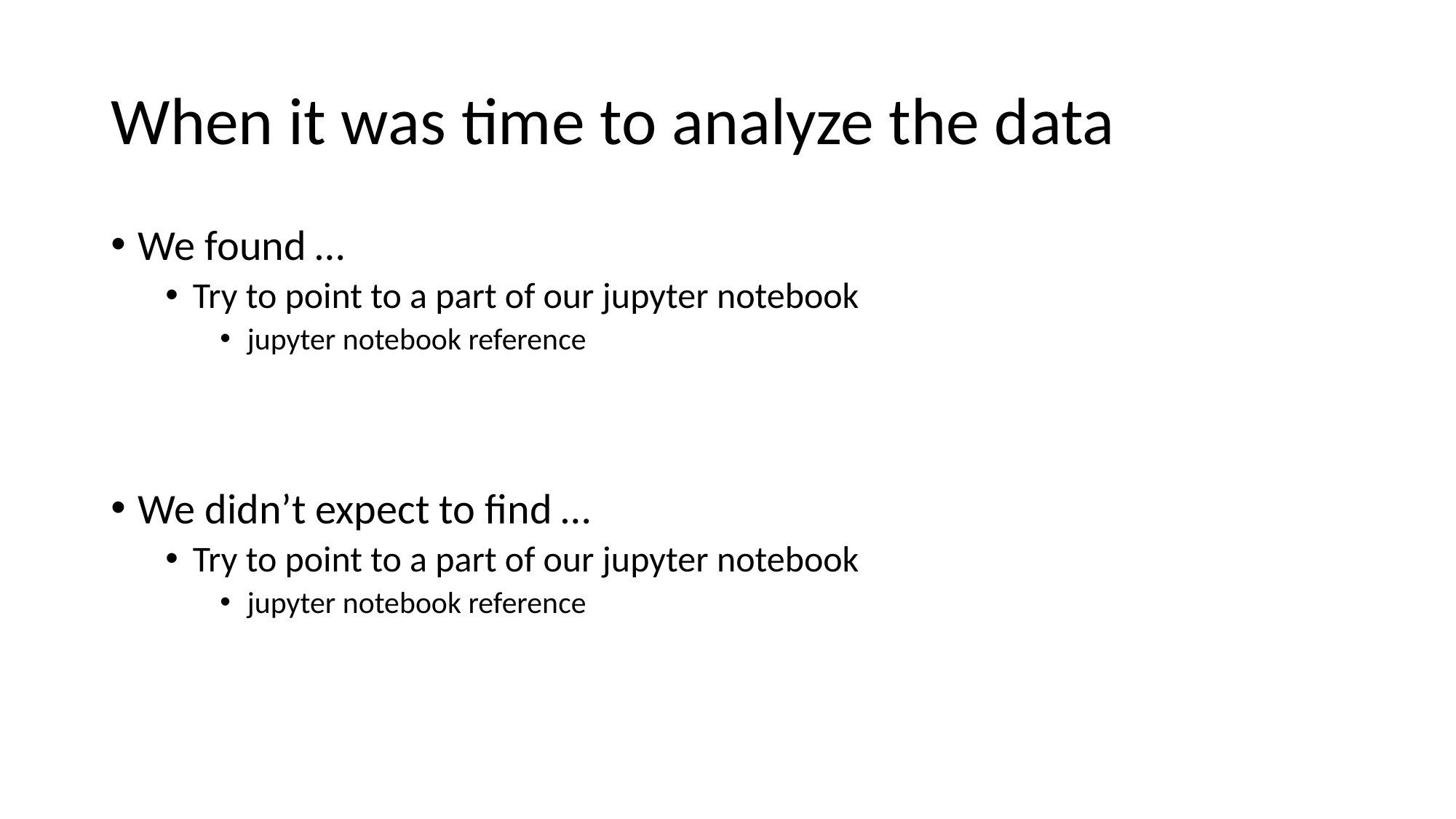

# When it was time to analyze the data
We found …
Try to point to a part of our jupyter notebook
jupyter notebook reference

We didn’t expect to find …
Try to point to a part of our jupyter notebook
jupyter notebook reference